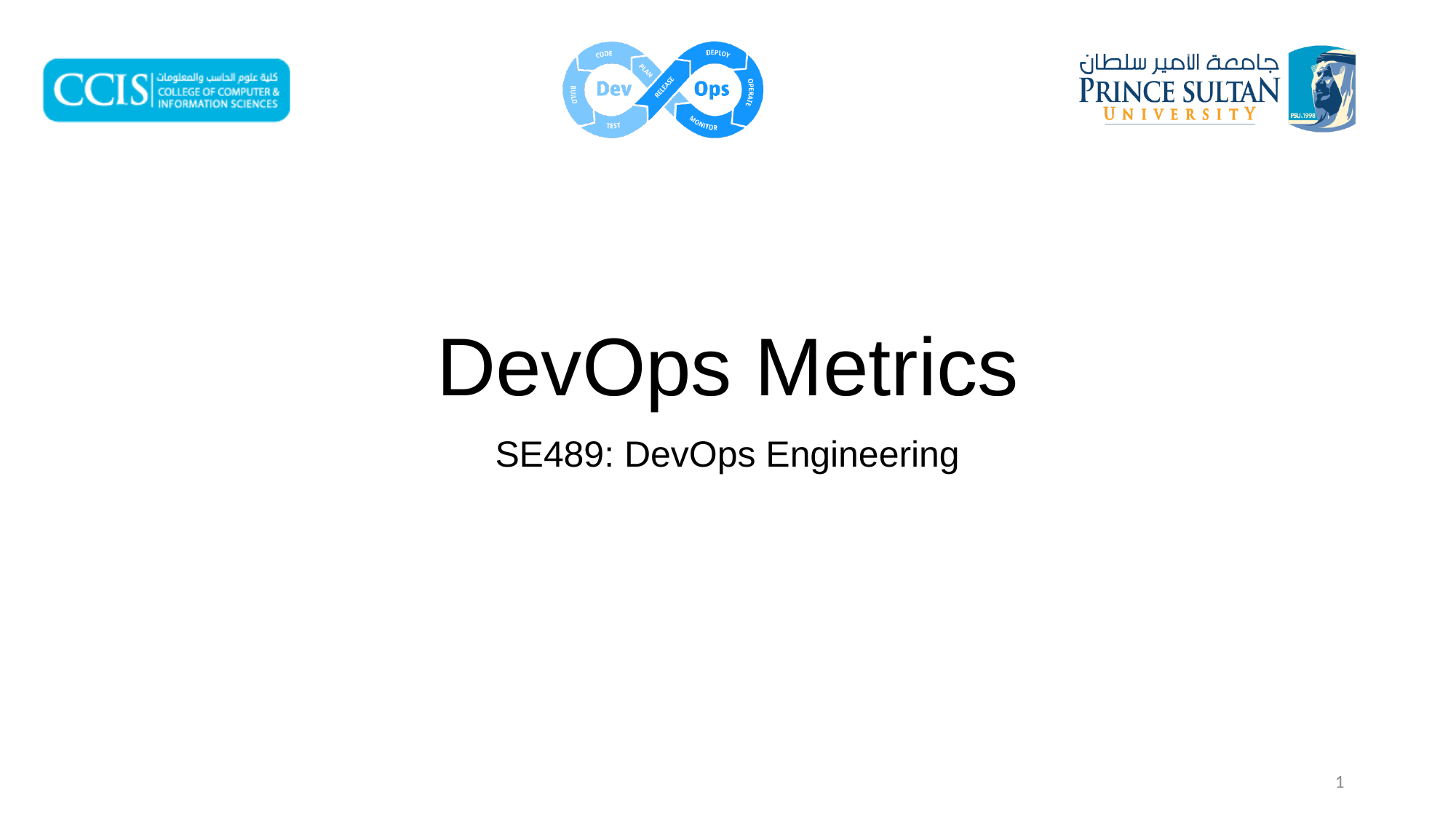

# DevOps Metrics
SE489: DevOps Engineering
1